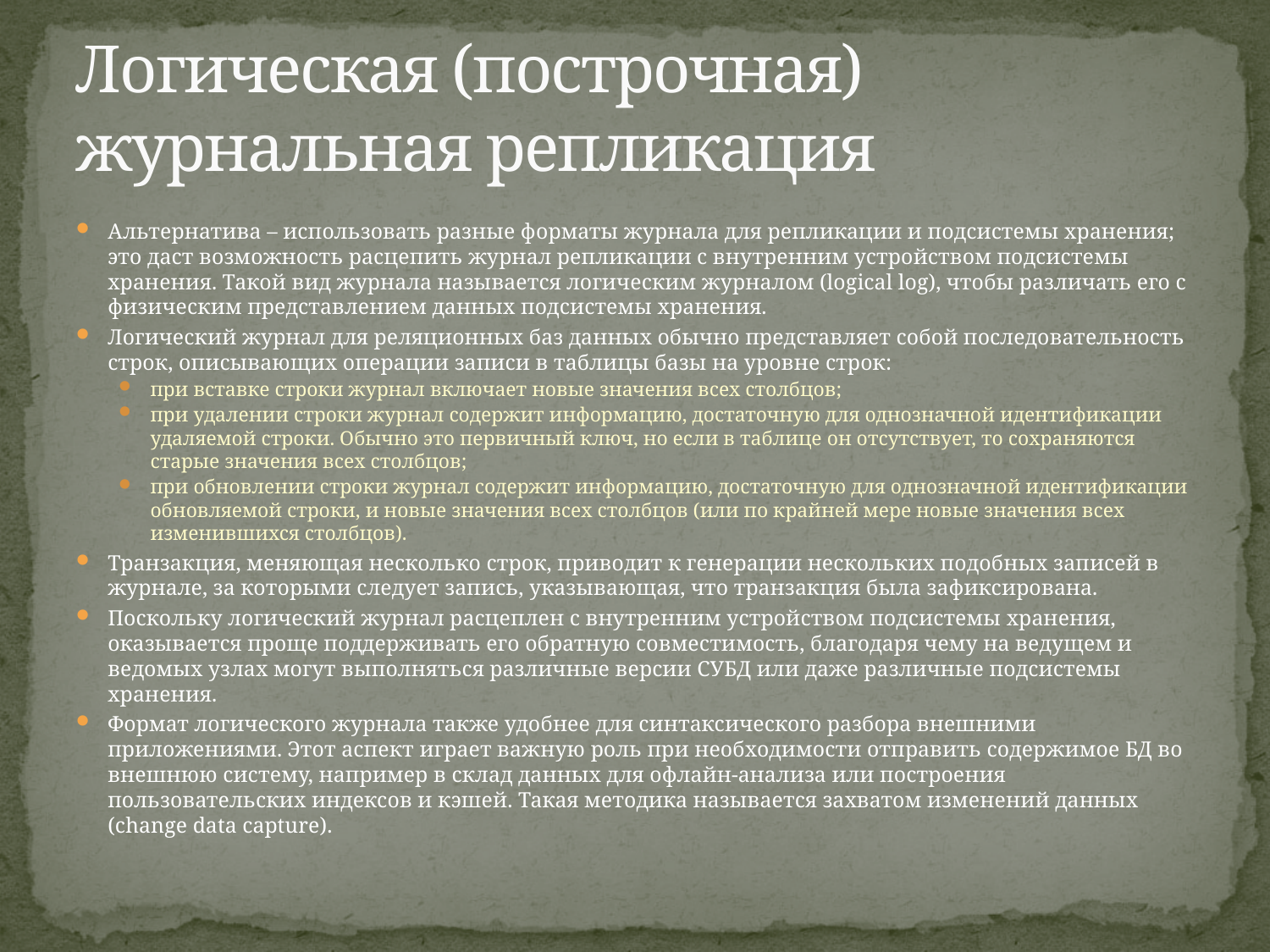

# Логическая (построчная) журнальная репликация
Альтернатива – использовать разные форматы журнала для репликации и подсистемы хранения; это даст возможность расцепить журнал репликации с внутренним устройством подсистемы хранения. Такой вид журнала называется логическим журналом (logical log), чтобы различать его с физическим представлением данных подсистемы хранения.
Логический журнал для реляционных баз данных обычно представляет собой последовательность строк, описывающих операции записи в таблицы базы на уровне строк:
при вставке строки журнал включает новые значения всех столбцов;
при удалении строки журнал содержит информацию, достаточную для однозначной идентификации удаляемой строки. Обычно это первичный ключ, но если в таблице он отсутствует, то сохраняются старые значения всех столбцов;
при обновлении строки журнал содержит информацию, достаточную для однозначной идентификации обновляемой строки, и новые значения всех столбцов (или по крайней мере новые значения всех изменившихся столбцов).
Транзакция, меняющая несколько строк, приводит к генерации нескольких подобных записей в журнале, за которыми следует запись, указывающая, что транзакция была зафиксирована.
Поскольку логический журнал расцеплен с внутренним устройством подсистемы хранения, оказывается проще поддерживать его обратную совместимость, благодаря чему на ведущем и ведомых узлах могут выполняться различные версии СУБД или даже различные подсистемы хранения.
Формат логического журнала также удобнее для синтаксического разбора внешними приложениями. Этот аспект играет важную роль при необходимости отправить содержимое БД во внешнюю систему, например в склад данных для офлайн-анализа или построения пользовательских индексов и кэшей. Такая методика называется захватом изменений данных (change data capture).